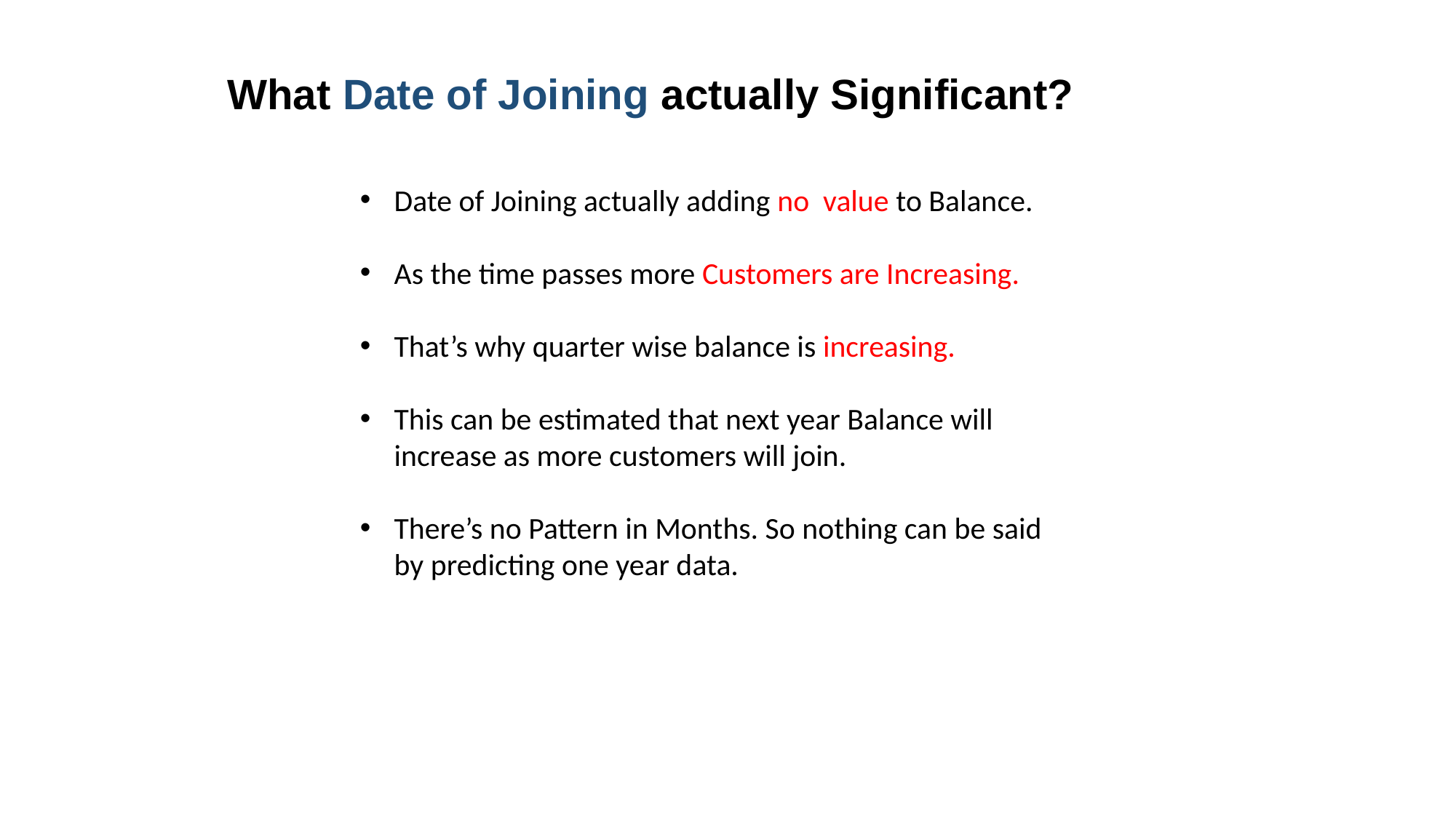

What Date of Joining actually Significant?

Date of Joining actually adding no  value to Balance.

As the time passes more Customers are Increasing.

That’s why quarter wise balance is increasing.

This can be estimated that next year Balance will increase as more customers will join.

There’s no Pattern in Months. So nothing can be said by predicting one year data.